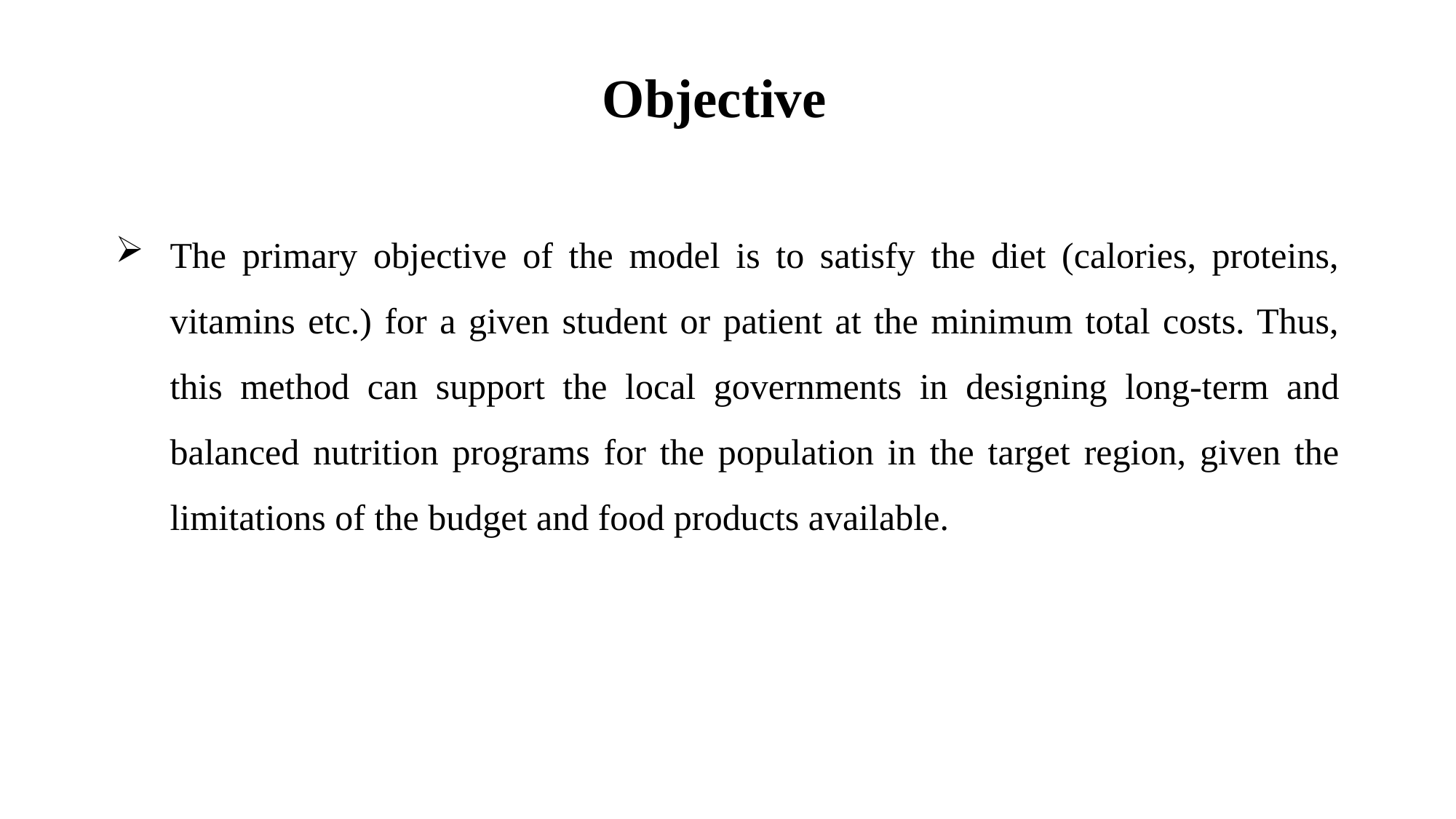

Objective
The primary objective of the model is to satisfy the diet (calories, proteins, vitamins etc.) for a given student or patient at the minimum total costs. Thus, this method can support the local governments in designing long-term and balanced nutrition programs for the population in the target region, given the limitations of the budget and food products available.